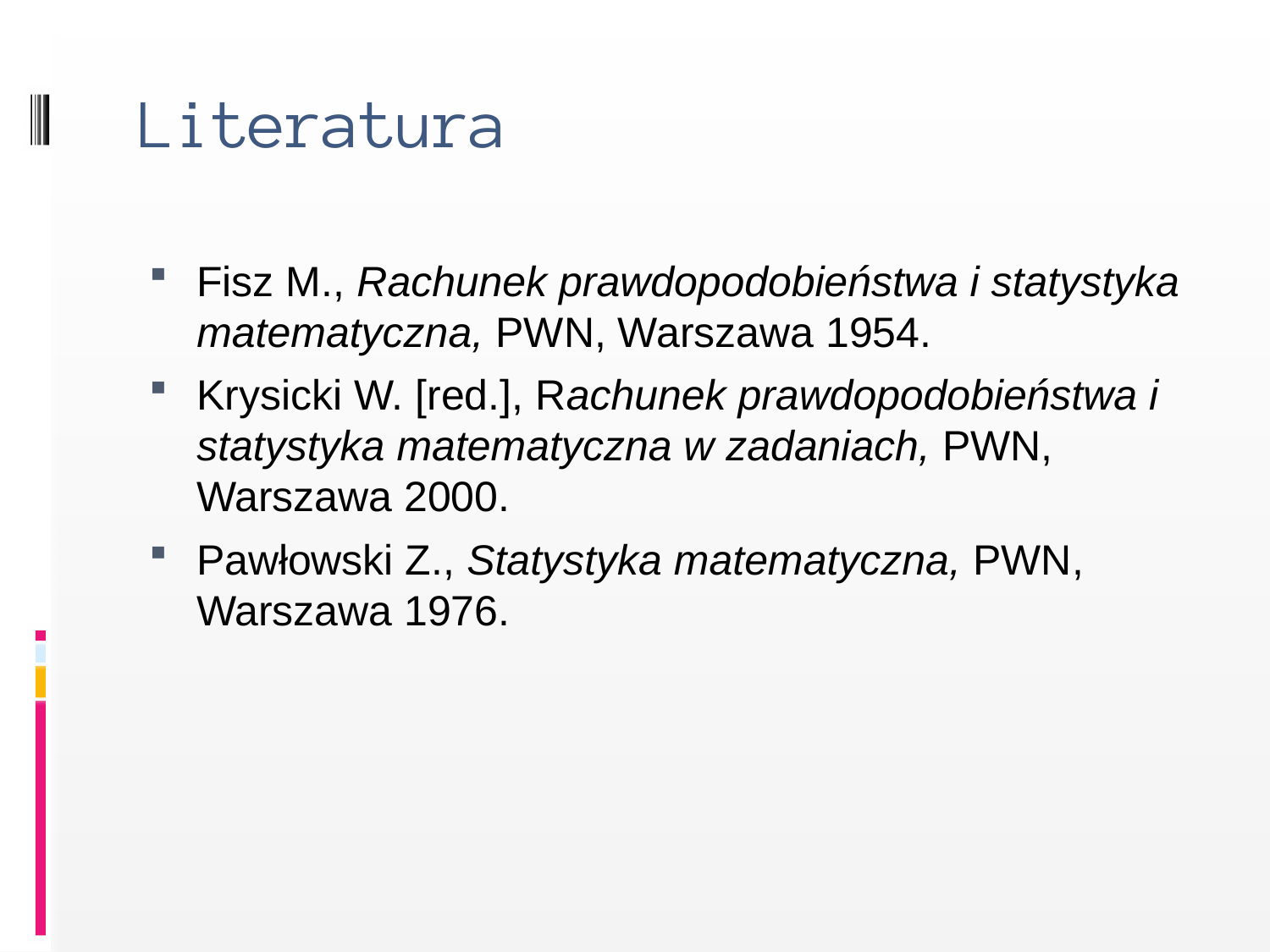

# Literatura
Fisz M., Rachunek prawdopodobieństwa i statystyka matematyczna, PWN, Warszawa 1954.
Krysicki W. [red.], Rachunek prawdopodobieństwa i statystyka matematyczna w zadaniach, PWN, Warszawa 2000.
Pawłowski Z., Statystyka matematyczna, PWN, Warszawa 1976.